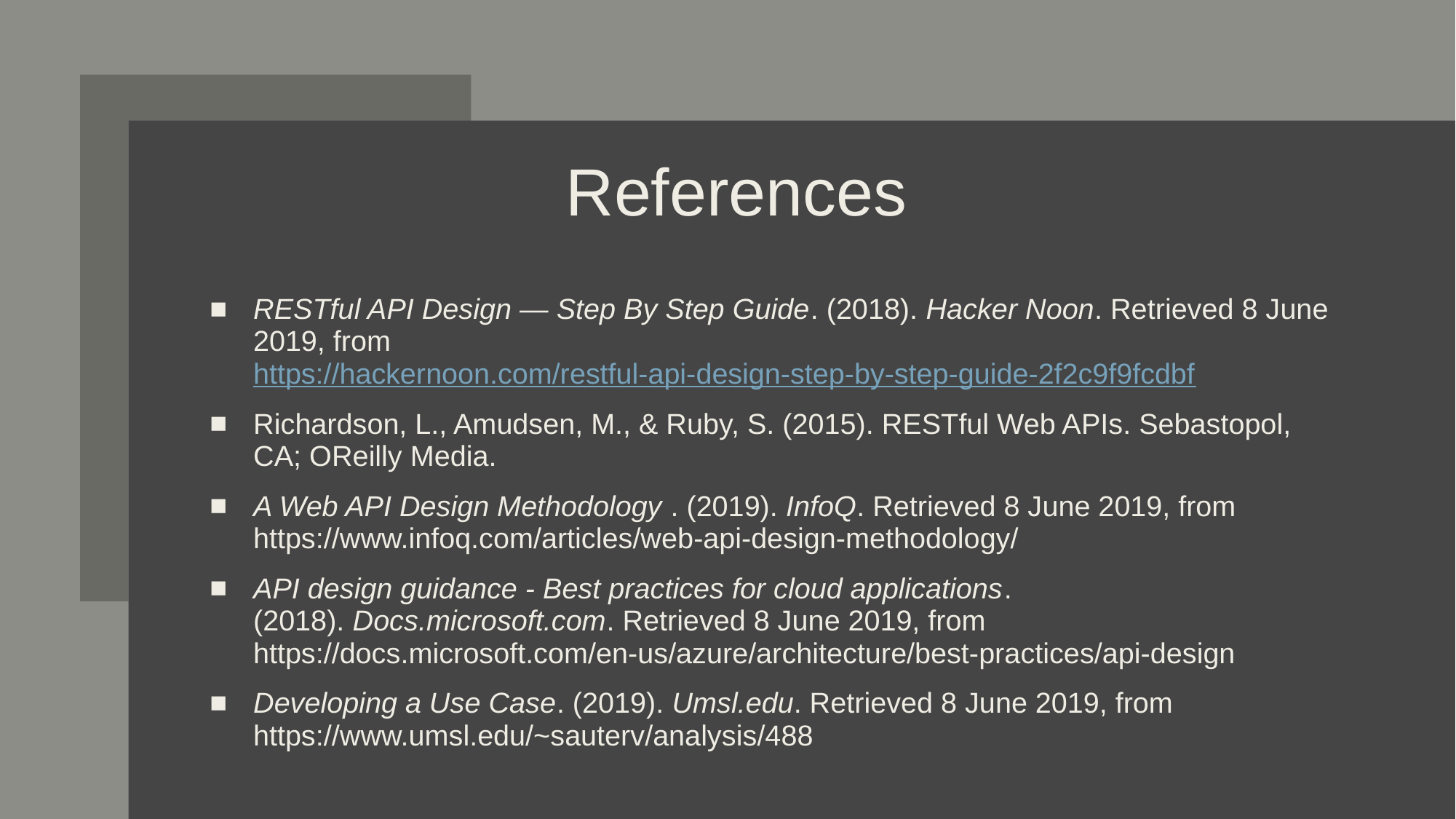

# References
RESTful API Design — Step By Step Guide. (2018). Hacker Noon. Retrieved 8 June 2019, from https://hackernoon.com/restful-api-design-step-by-step-guide-2f2c9f9fcdbf
Richardson, L., Amudsen, M., & Ruby, S. (2015). RESTful Web APIs. Sebastopol, CA; OReilly Media.
A Web API Design Methodology . (2019). InfoQ. Retrieved 8 June 2019, from https://www.infoq.com/articles/web-api-design-methodology/
API design guidance - Best practices for cloud applications. (2018). Docs.microsoft.com. Retrieved 8 June 2019, from https://docs.microsoft.com/en-us/azure/architecture/best-practices/api-design
Developing a Use Case. (2019). Umsl.edu. Retrieved 8 June 2019, from https://www.umsl.edu/~sauterv/analysis/488